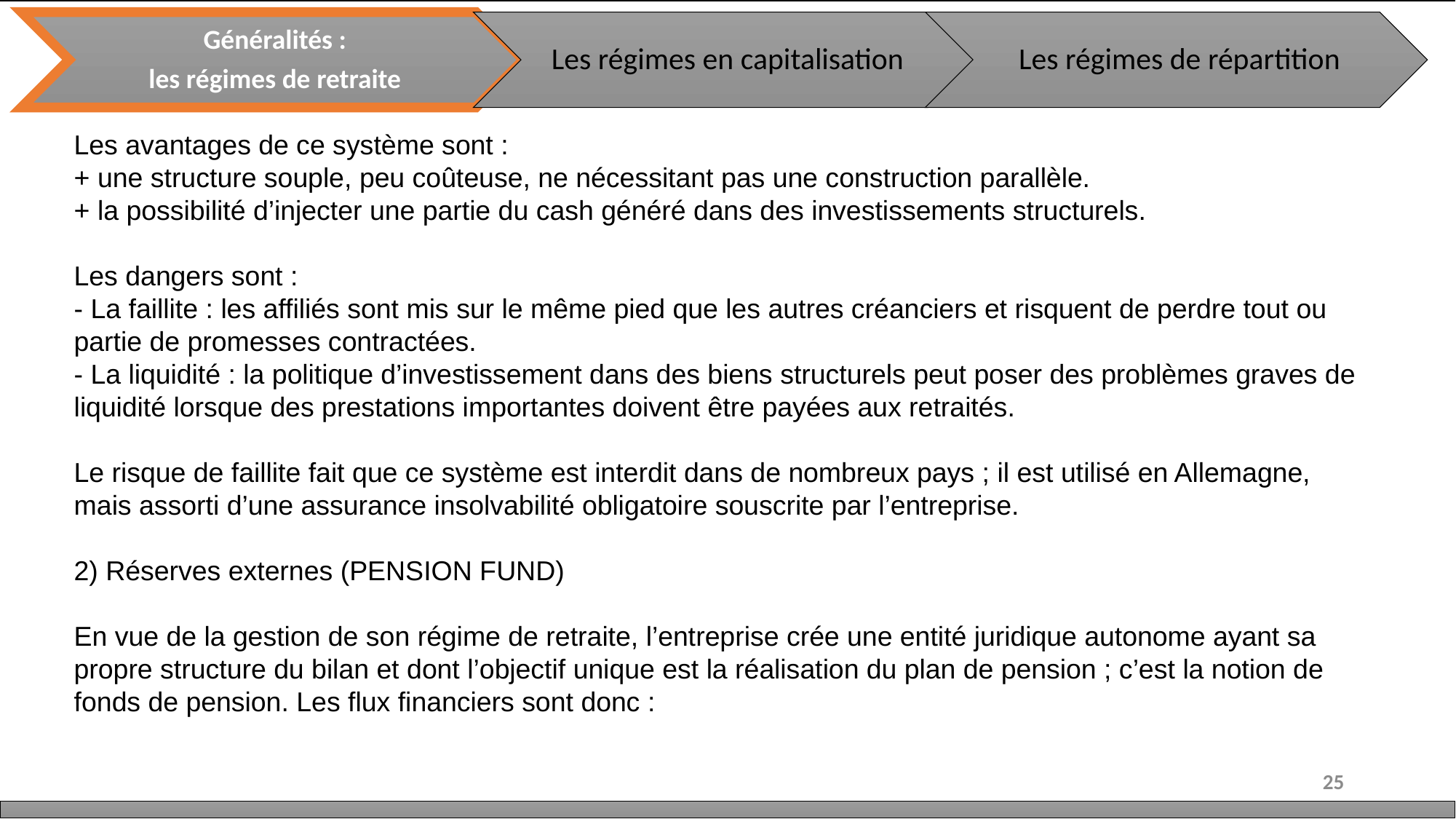

Généralités :
les régimes de retraite
Les régimes en capitalisation
Les régimes de répartition
Les avantages de ce système sont :
+ une structure souple, peu coûteuse, ne nécessitant pas une construction parallèle.
+ la possibilité d’injecter une partie du cash généré dans des investissements structurels.

Les dangers sont :
- La faillite : les affiliés sont mis sur le même pied que les autres créanciers et risquent de perdre tout ou partie de promesses contractées.
- La liquidité : la politique d’investissement dans des biens structurels peut poser des problèmes graves de liquidité lorsque des prestations importantes doivent être payées aux retraités.

Le risque de faillite fait que ce système est interdit dans de nombreux pays ; il est utilisé en Allemagne, mais assorti d’une assurance insolvabilité obligatoire souscrite par l’entreprise.

2) Réserves externes (PENSION FUND)

En vue de la gestion de son régime de retraite, l’entreprise crée une entité juridique autonome ayant sa propre structure du bilan et dont l’objectif unique est la réalisation du plan de pension ; c’est la notion de fonds de pension. Les flux financiers sont donc :

 1

 2

3
25